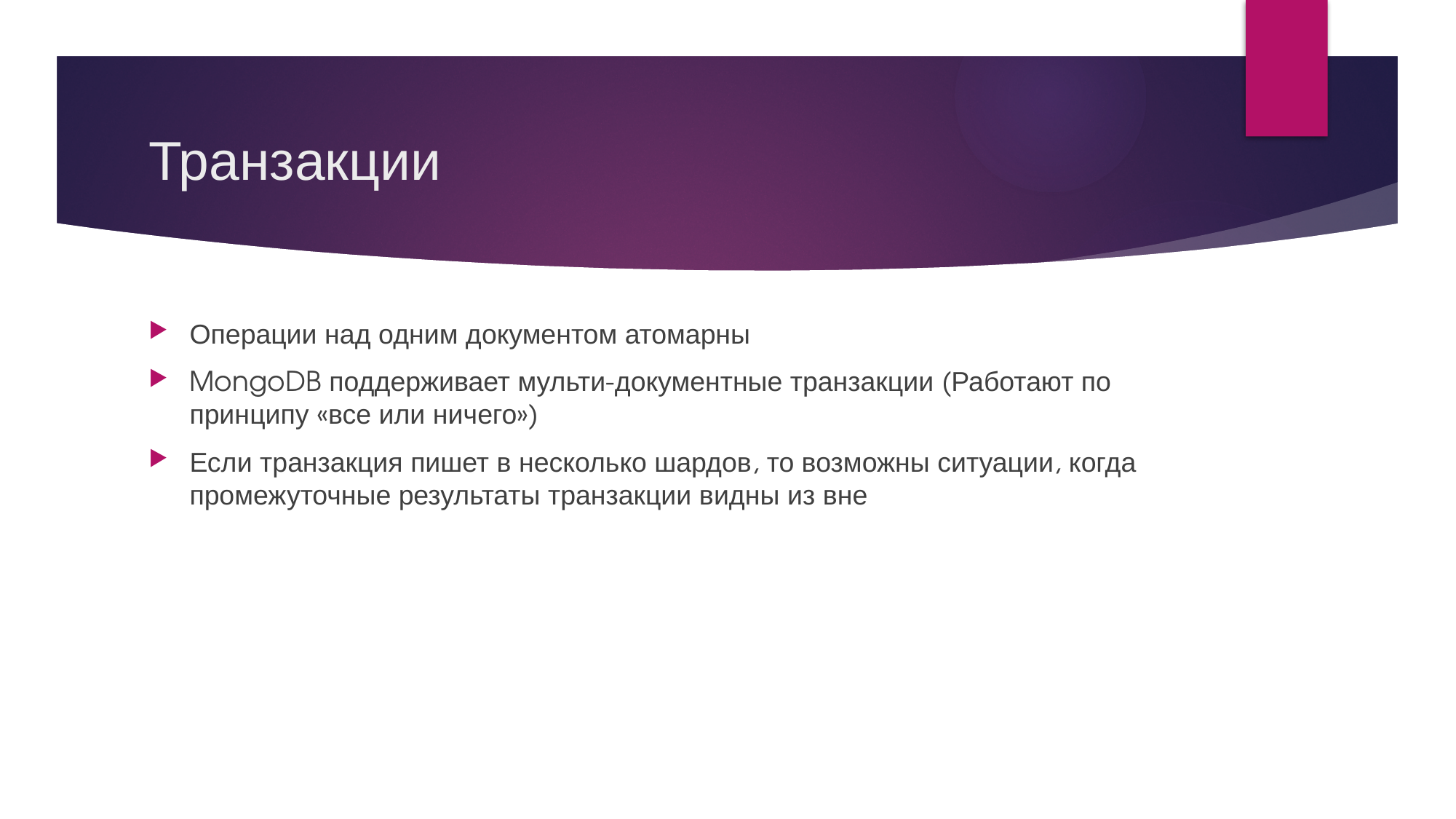

# Транзакции
Операции над одним документом атомарны
MongoDB поддерживает мульти-документные транзакции (Работают по принципу «все или ничего»)
Если транзакция пишет в несколько шардов, то возможны ситуации, когда промежуточные результаты транзакции видны из вне